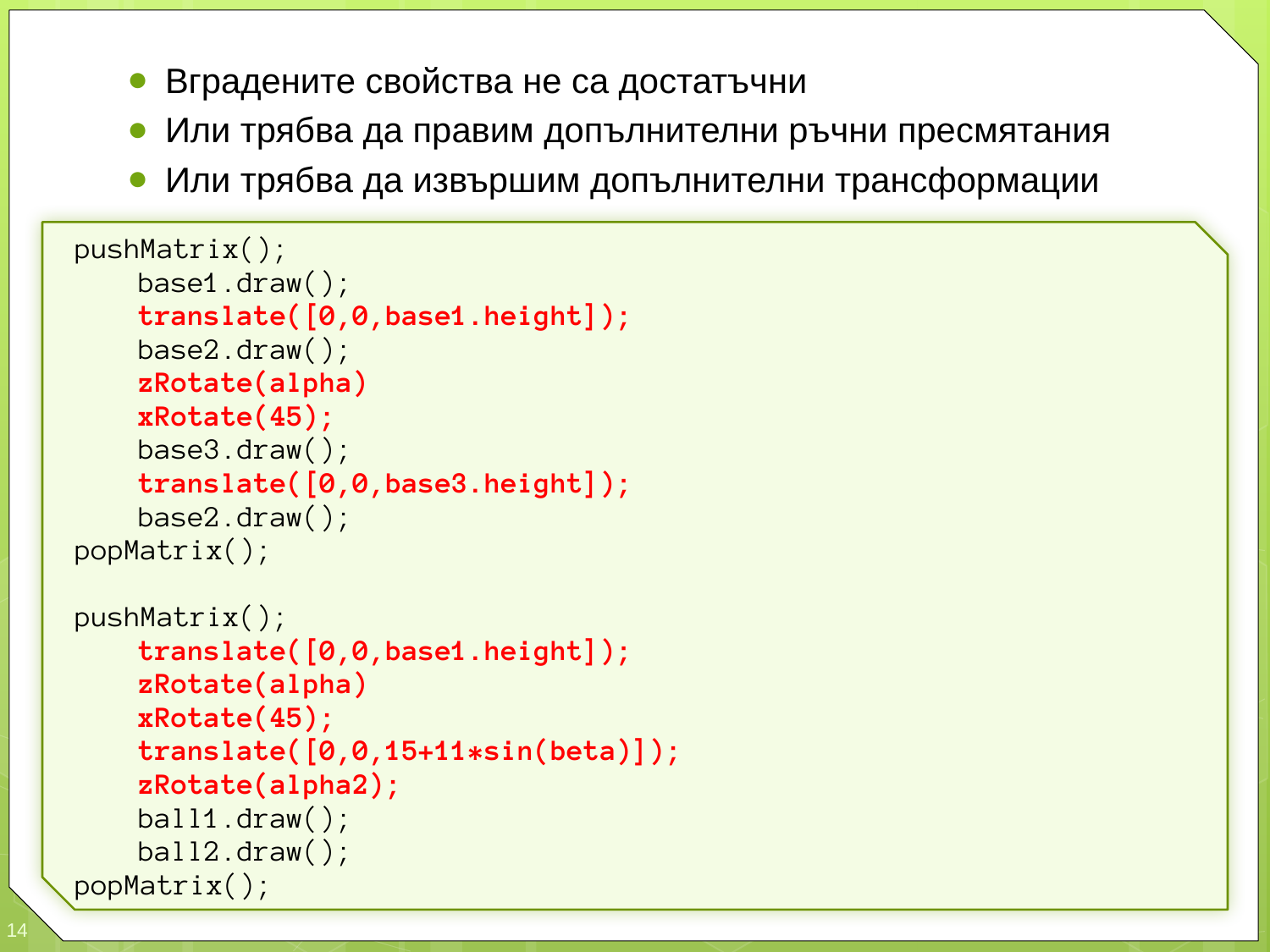

Вградените свойства не са достатъчни
Или трябва да правим допълнителни ръчни пресмятания
Или трябва да извършим допълнителни трансформации
pushMatrix();
	base1.draw();
	translate([0,0,base1.height]);
	base2.draw();
	zRotate(alpha)
	xRotate(45);
	base3.draw();
	translate([0,0,base3.height]);
	base2.draw();
popMatrix();

pushMatrix();
	translate([0,0,base1.height]);
	zRotate(alpha)
	xRotate(45);
	translate([0,0,15+11*sin(beta)]);
	zRotate(alpha2);
	ball1.draw();
	ball2.draw();
popMatrix();